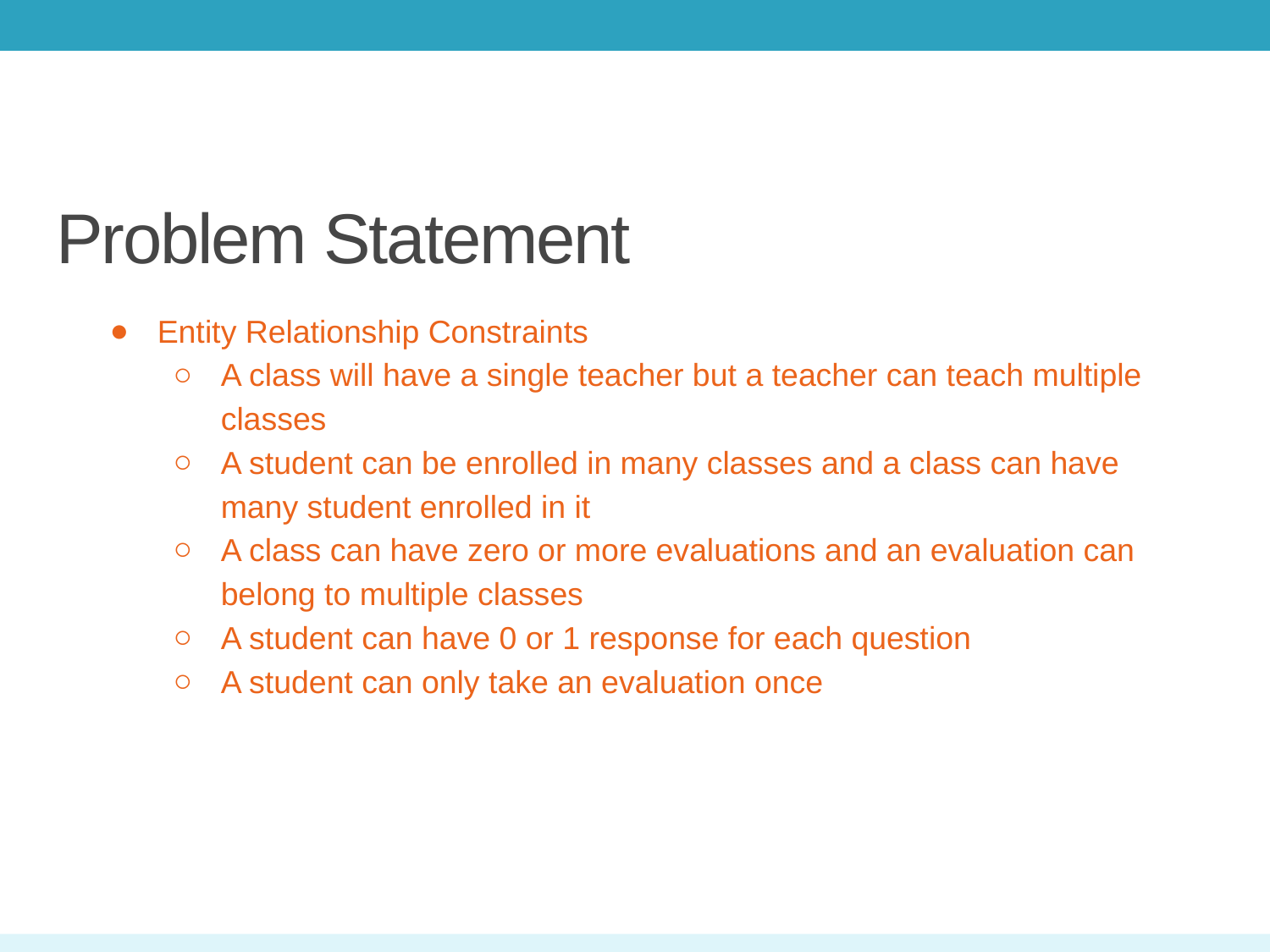

# Problem Statement
Entity Relationship Constraints
A class will have a single teacher but a teacher can teach multiple classes
A student can be enrolled in many classes and a class can have many student enrolled in it
A class can have zero or more evaluations and an evaluation can belong to multiple classes
A student can have 0 or 1 response for each question
A student can only take an evaluation once